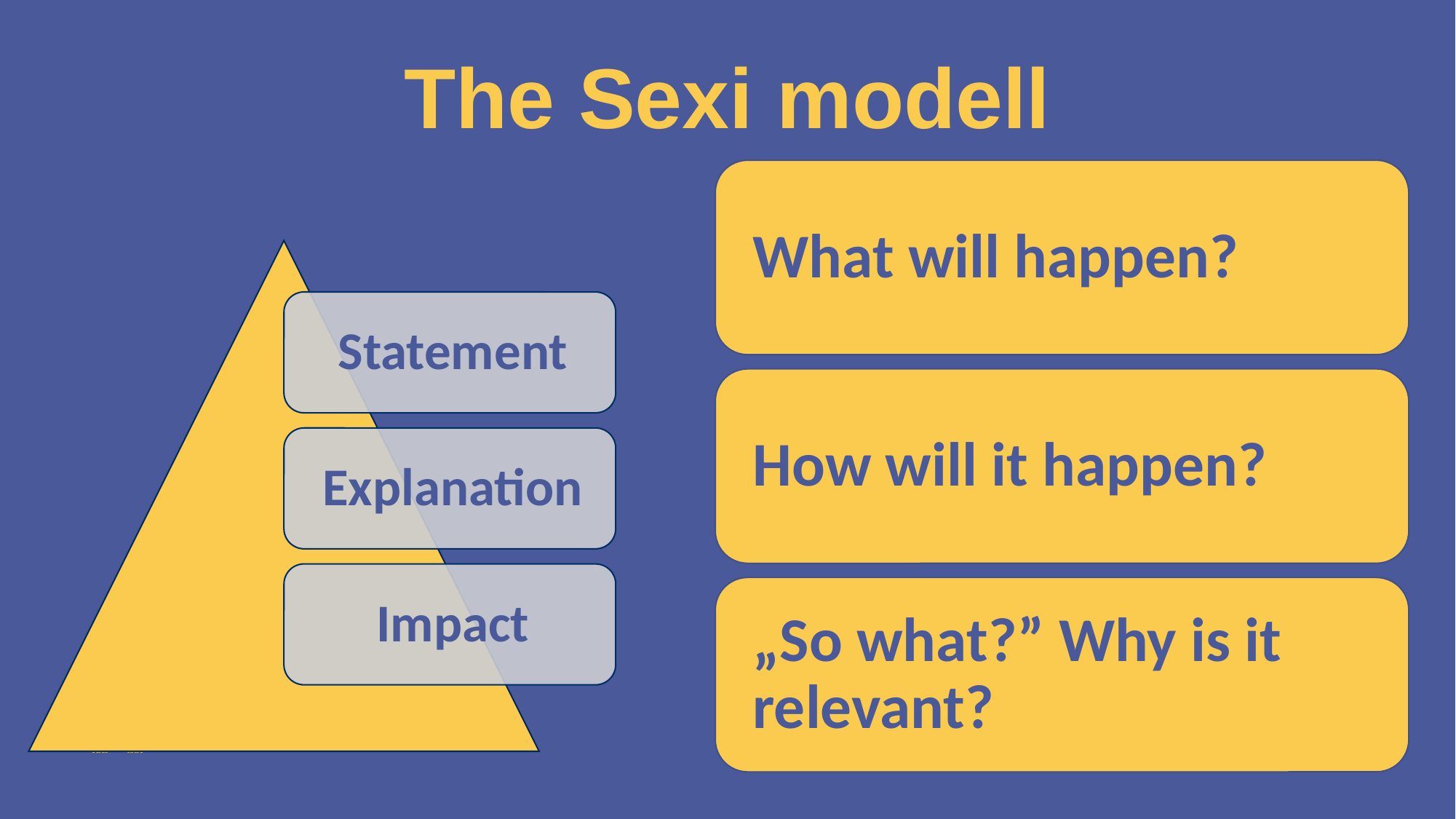

# The Sexi modell
What will happen?
How will it happen?
„So what?” Why is it relevant?
Statement
Explanation
Impact